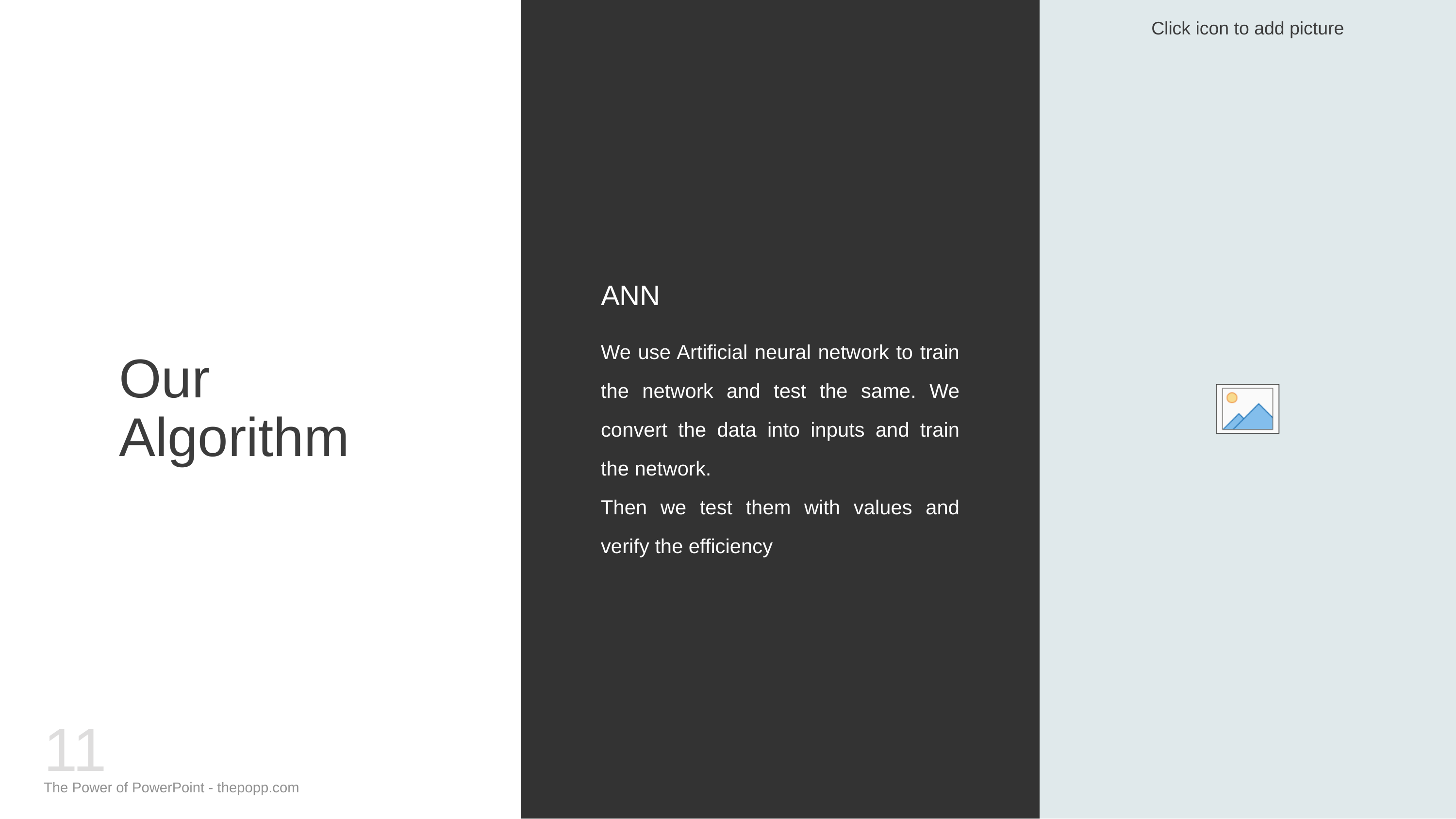

ANN
# Our Algorithm
We use Artificial neural network to train the network and test the same. We convert the data into inputs and train the network.
Then we test them with values and verify the efficiency
11
The Power of PowerPoint - thepopp.com